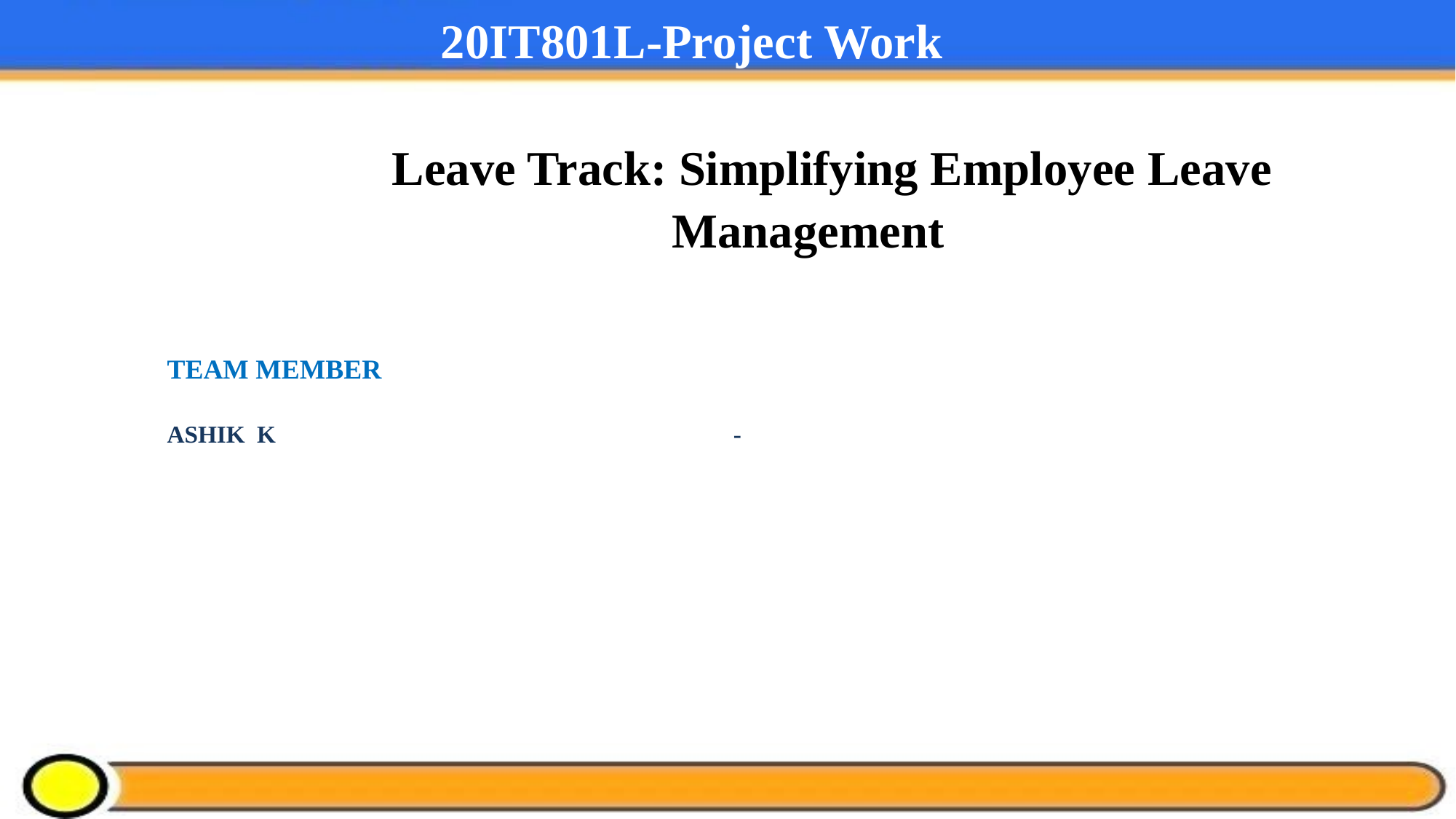

20IT801L-Project Work
# Leave Track: Simplifying Employee Leave   Management
TEAM MEMBER
ASHIK  K 	                                                          -